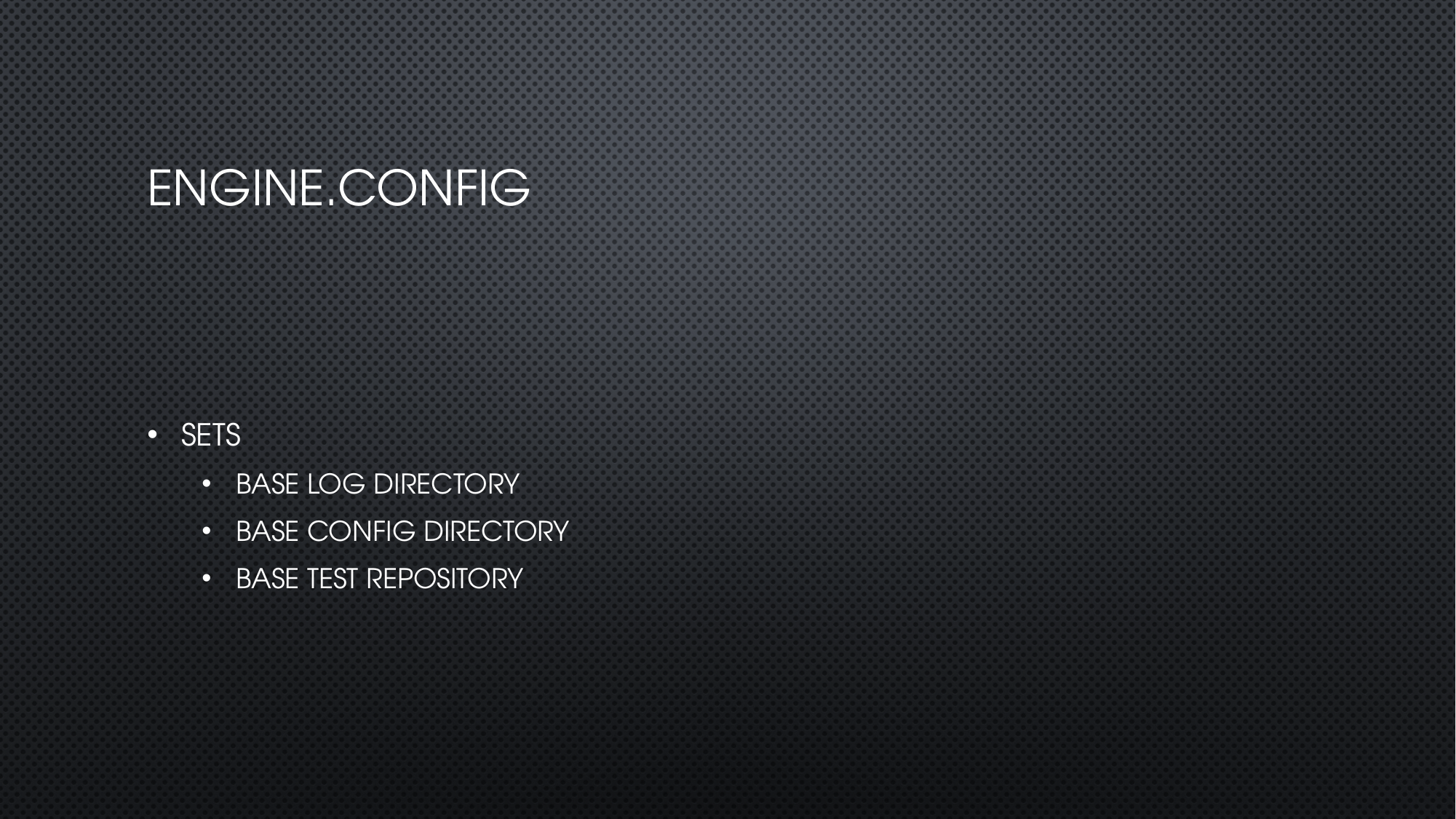

# Engine.config
Sets
Base log directory
Base config directory
Base test repository